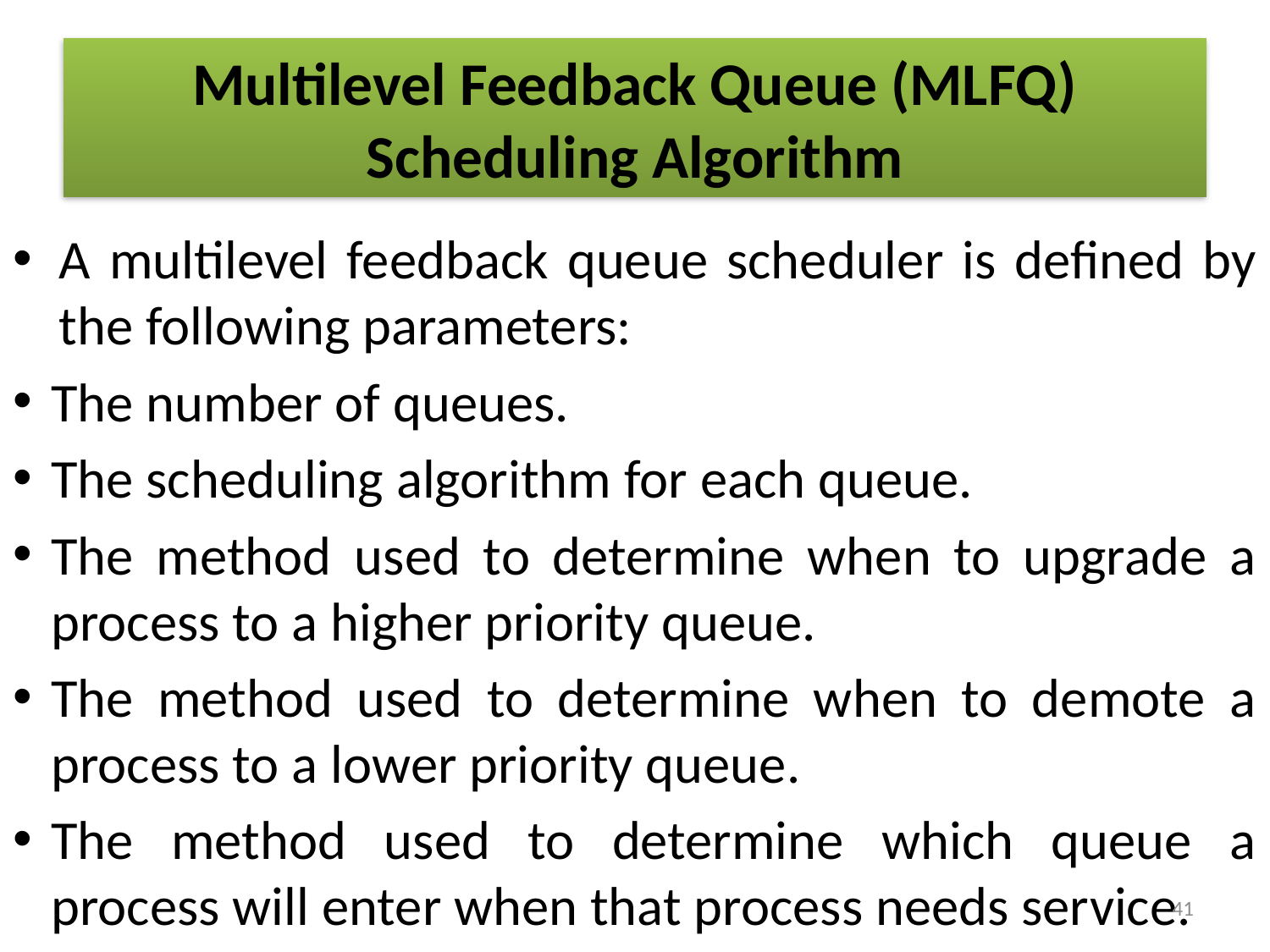

# Multilevel Feedback Queue (MLFQ) Scheduling Algorithm
A multilevel feedback queue scheduler is defined by the following parameters:
The number of queues.
The scheduling algorithm for each queue.
The method used to determine when to upgrade a process to a higher priority queue.
The method used to determine when to demote a process to a lower priority queue.
The method used to determine which queue a process will enter when that process needs service.
41